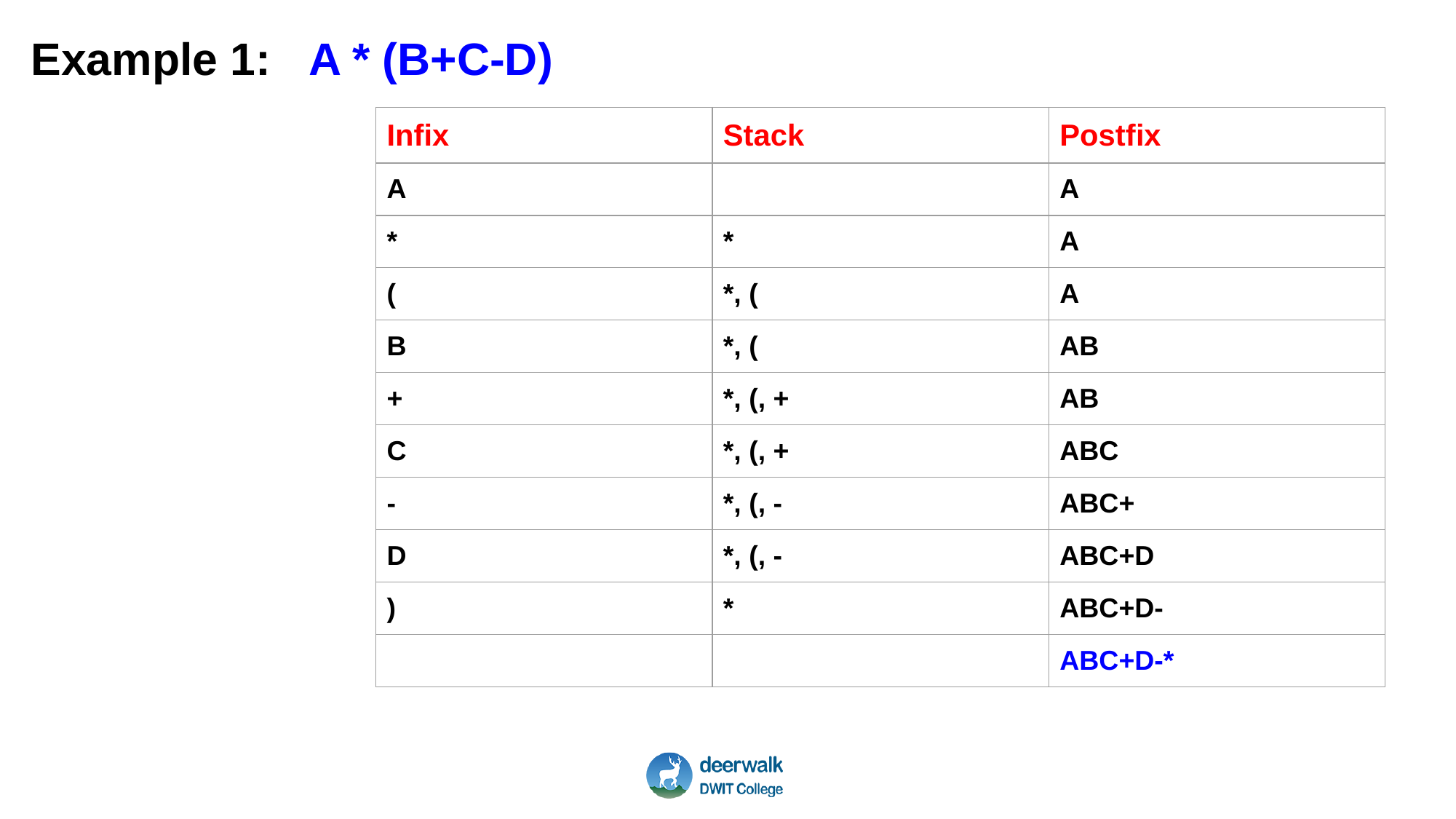

# Example 1:   A * (B+C-D)
| Infix | Stack | Postfix |
| --- | --- | --- |
| A |  | A |
| \* | \* | A |
| ( | \*, ( | A |
| B | \*, ( | AB |
| + | \*, (, + | AB |
| C | \*, (, + | ABC |
| - | \*, (, - | ABC+ |
| D | \*, (, - | ABC+D |
| ) | \* | ABC+D- |
|  |  | ABC+D-\* |